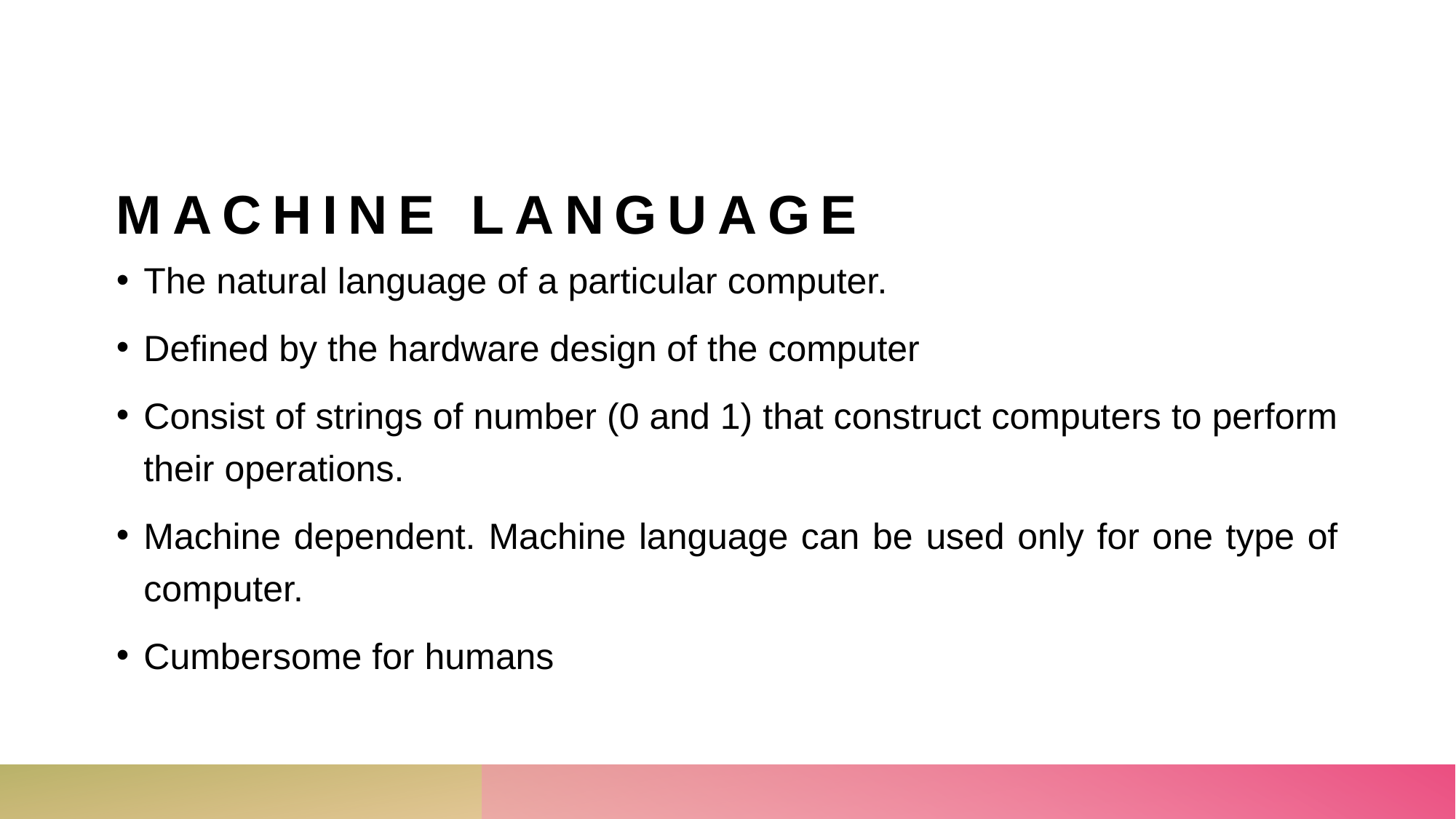

# Machine language
The natural language of a particular computer.
Defined by the hardware design of the computer
Consist of strings of number (0 and 1) that construct computers to perform their operations.
Machine dependent. Machine language can be used only for one type of computer.
Cumbersome for humans